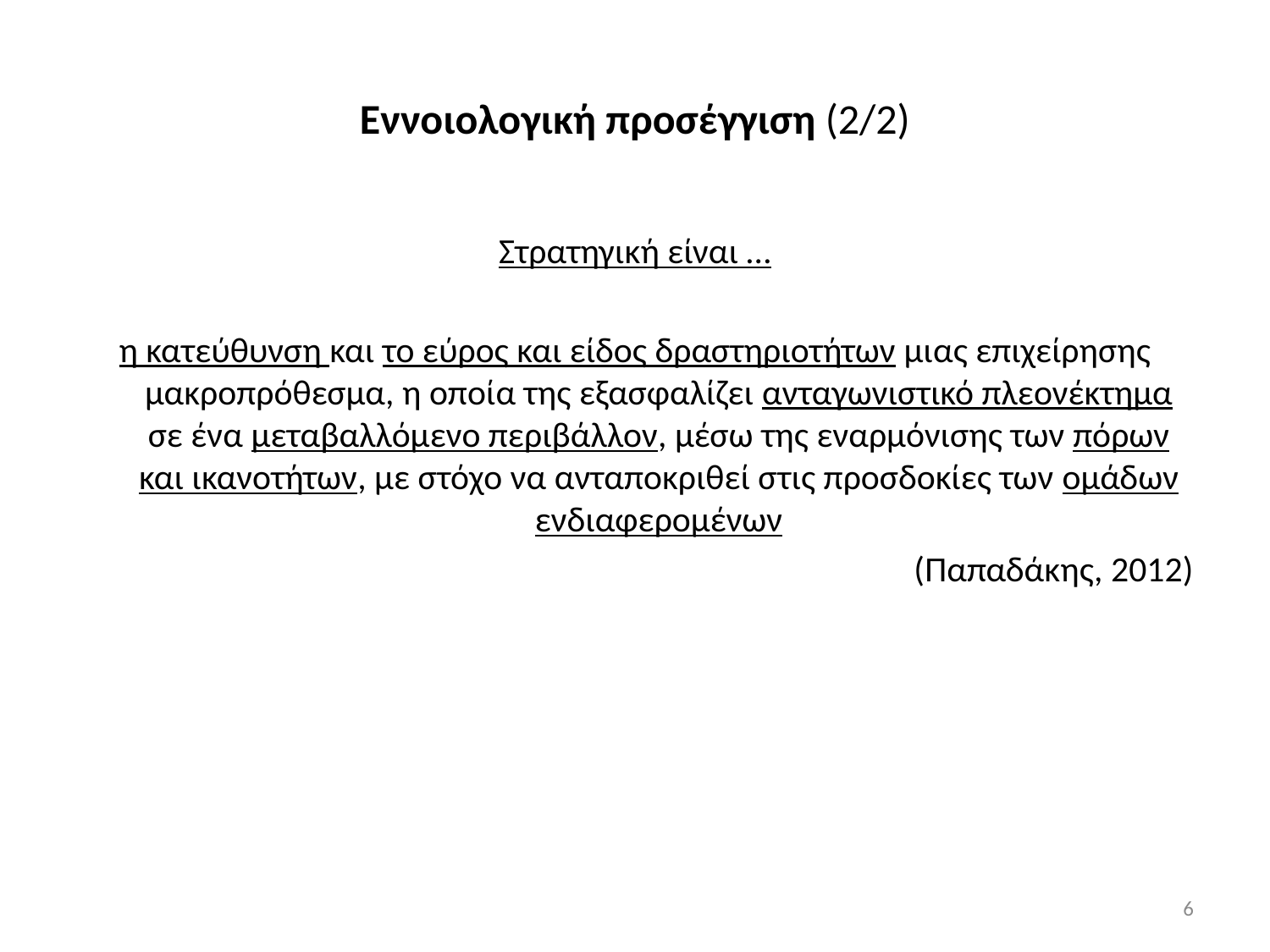

# Εννοιολογική προσέγγιση (2/2)
Στρατηγική είναι …

η κατεύθυνση και το εύρος και είδος δραστηριοτήτων μιας επιχείρησης μακροπρόθεσμα, η οποία της εξασφαλίζει ανταγωνιστικό πλεονέκτημα σε ένα μεταβαλλόμενο περιβάλλον, μέσω της εναρμόνισης των πόρων και ικανοτήτων, με στόχο να ανταποκριθεί στις προσδοκίες των ομάδων ενδιαφερομένων
(Παπαδάκης, 2012)

6